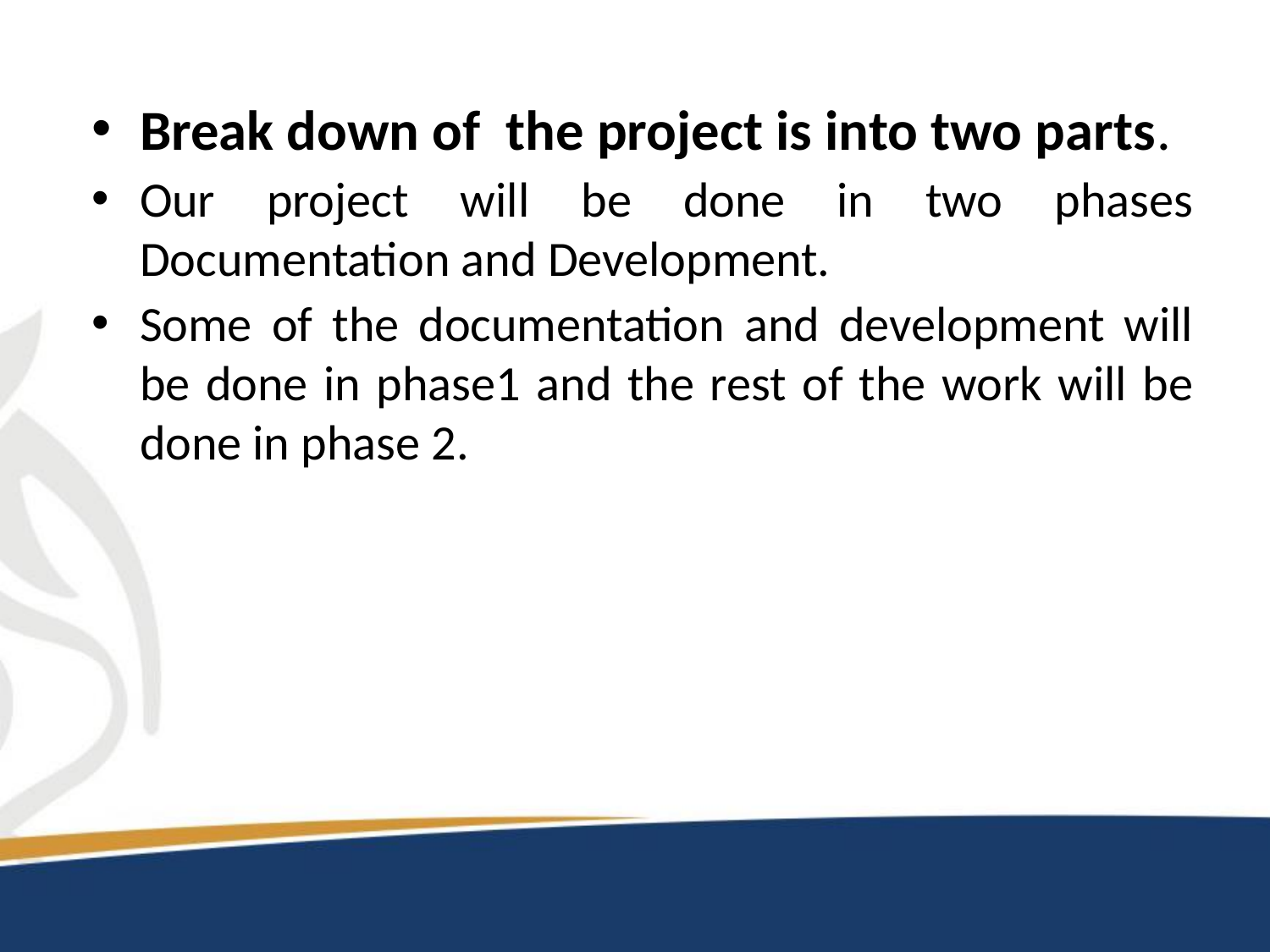

Break down of  the project is into two parts.
Our project will be done in two phases Documentation and Development.
Some of the documentation and development will be done in phase1 and the rest of the work will be done in phase 2.